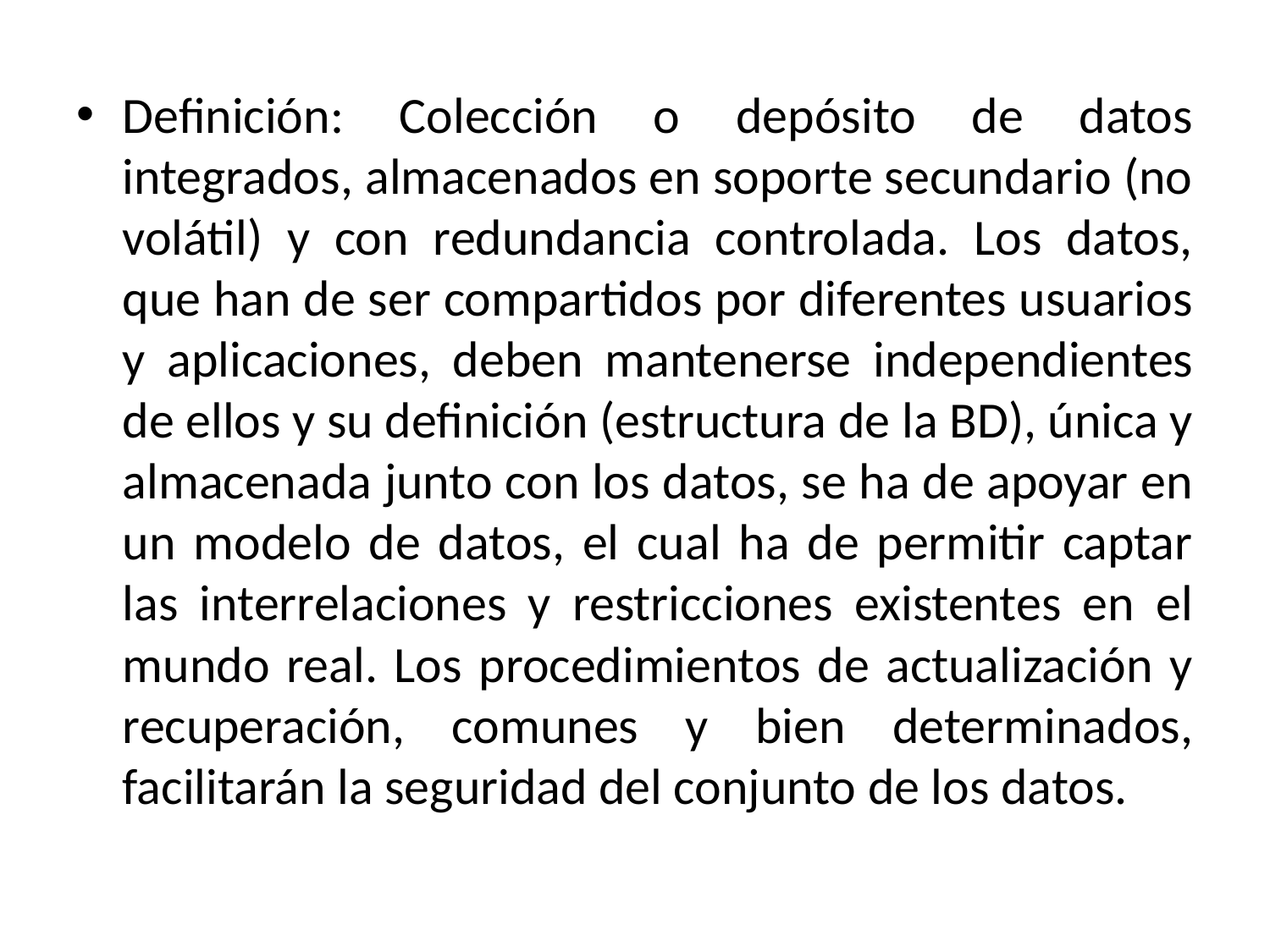

Definición: Colección o depósito de datos integrados, almacenados en soporte secundario (no volátil) y con redundancia controlada. Los datos, que han de ser compartidos por diferentes usuarios y aplicaciones, deben mantenerse independientes de ellos y su definición (estructura de la BD), única y almacenada junto con los datos, se ha de apoyar en un modelo de datos, el cual ha de permitir captar las interrelaciones y restricciones existentes en el mundo real. Los procedimientos de actualización y recuperación, comunes y bien determinados, facilitarán la seguridad del conjunto de los datos.